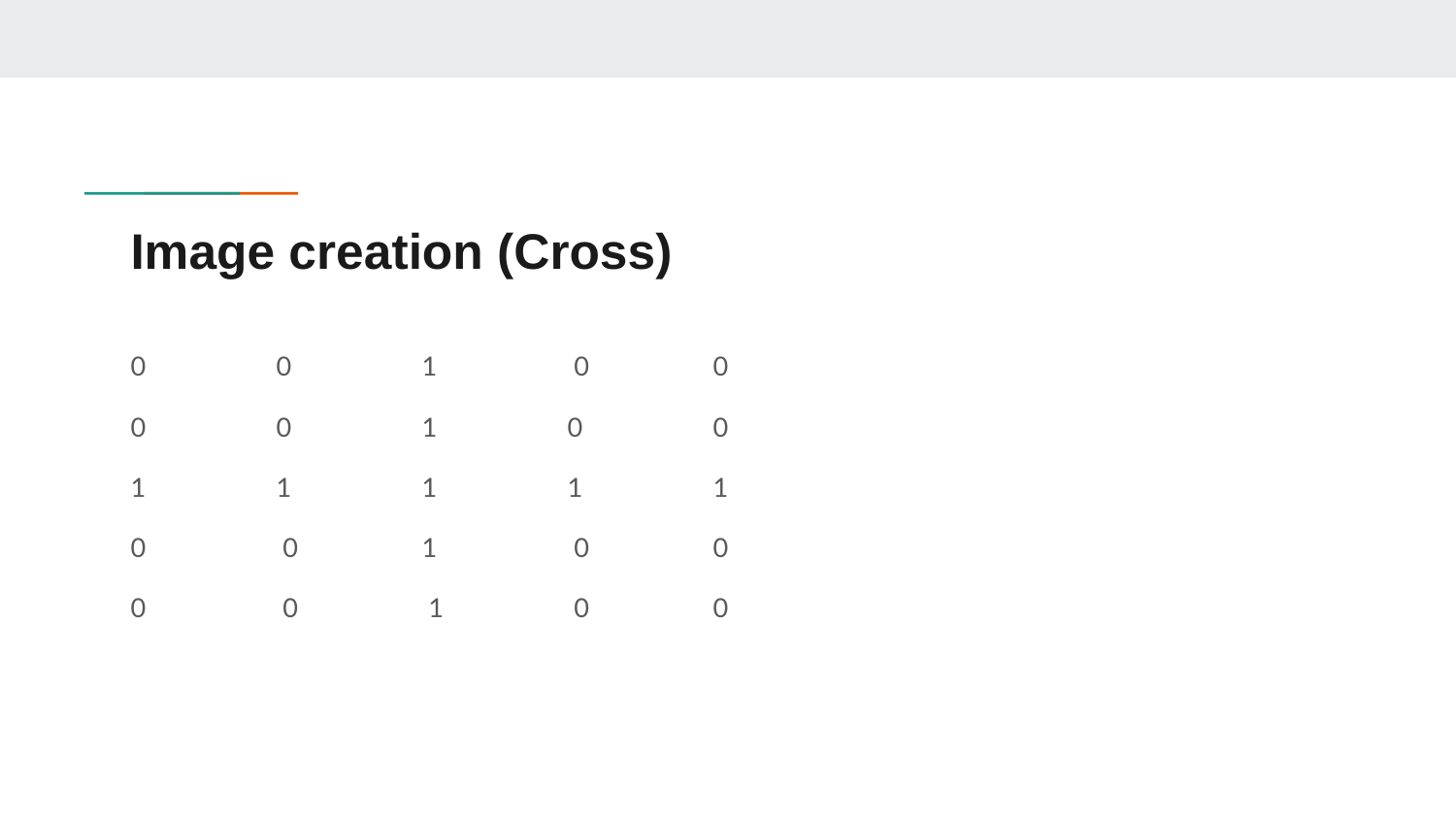

# Image creation (Cross)
0  	0  	1 	 0  	0
0  	0  	1  	0  	0
1  	1  	1  	1  	1
0	 0  	1	 0  	0
0 	 0 	 1	 0  	0